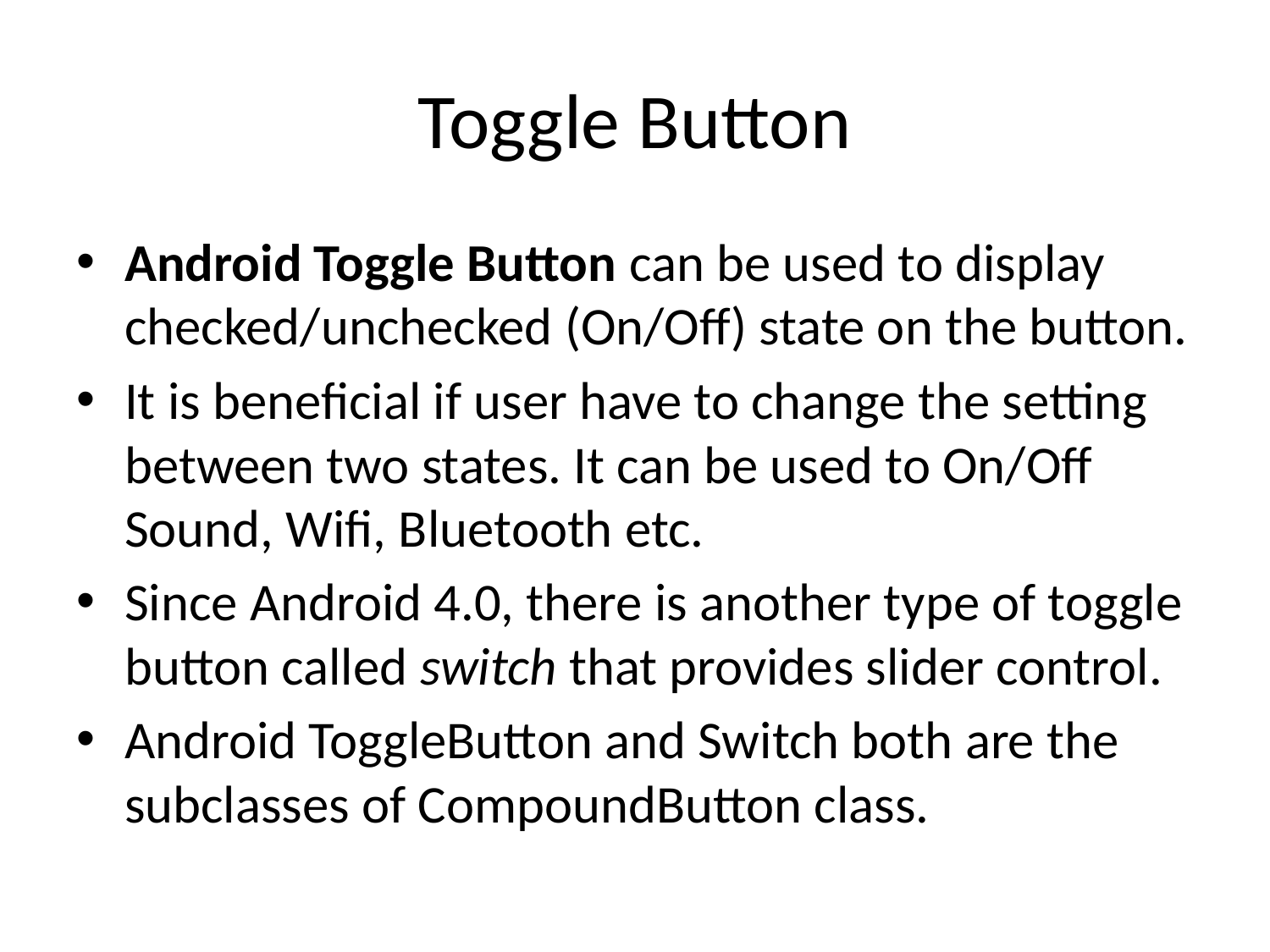

# Toggle Button
Android Toggle Button can be used to display checked/unchecked (On/Off) state on the button.
It is beneficial if user have to change the setting between two states. It can be used to On/Off Sound, Wifi, Bluetooth etc.
Since Android 4.0, there is another type of toggle button called switch that provides slider control.
Android ToggleButton and Switch both are the subclasses of CompoundButton class.